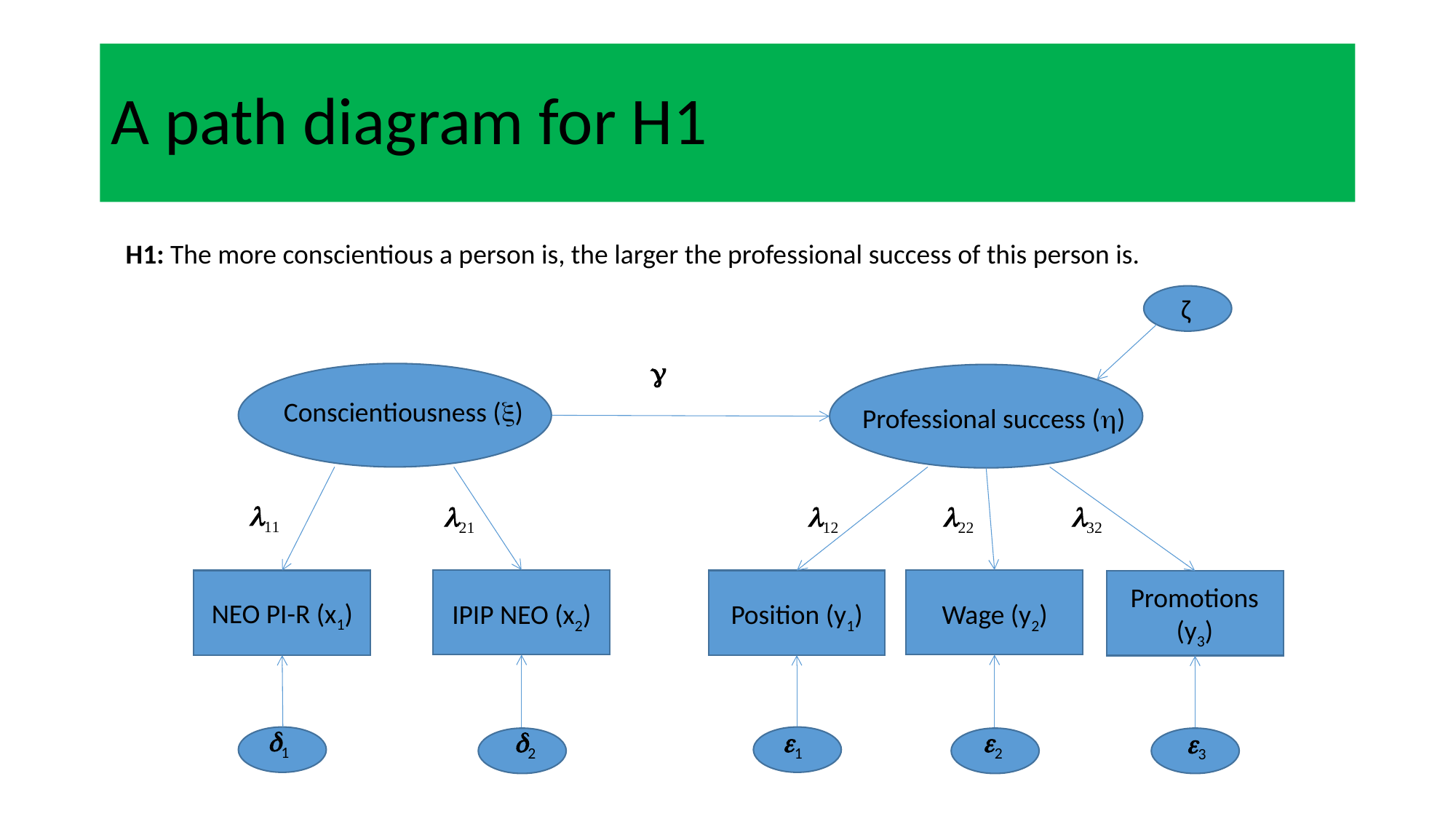

# A path diagram for H1
H1: The more conscientious a person is, the larger the professional success of this person is.

ζ
γ

Conscientiousness (ξ)
Professional success (η)
λ11
λ21
λ12
λ22
λ32

Promotions (y3)
NEO PI-R (x1)
IPIP NEO (x2)
Position (y1)
Wage (y2)
δ1
δ2
ε1
ε2
ε3